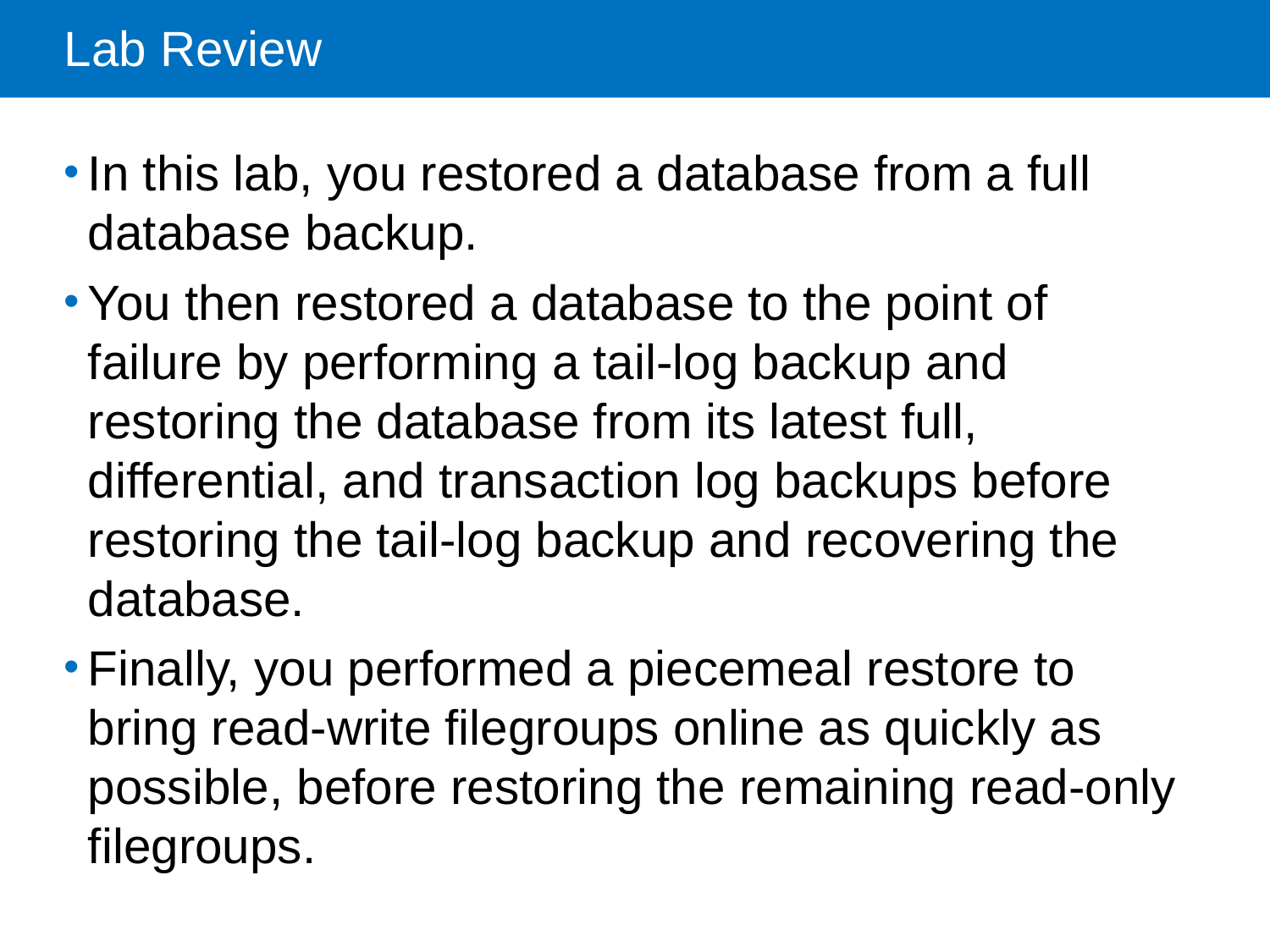

# Lab Review
In this lab, you restored a database from a full database backup.
You then restored a database to the point of failure by performing a tail-log backup and restoring the database from its latest full, differential, and transaction log backups before restoring the tail-log backup and recovering the database.
Finally, you performed a piecemeal restore to bring read-write filegroups online as quickly as possible, before restoring the remaining read-only filegroups.